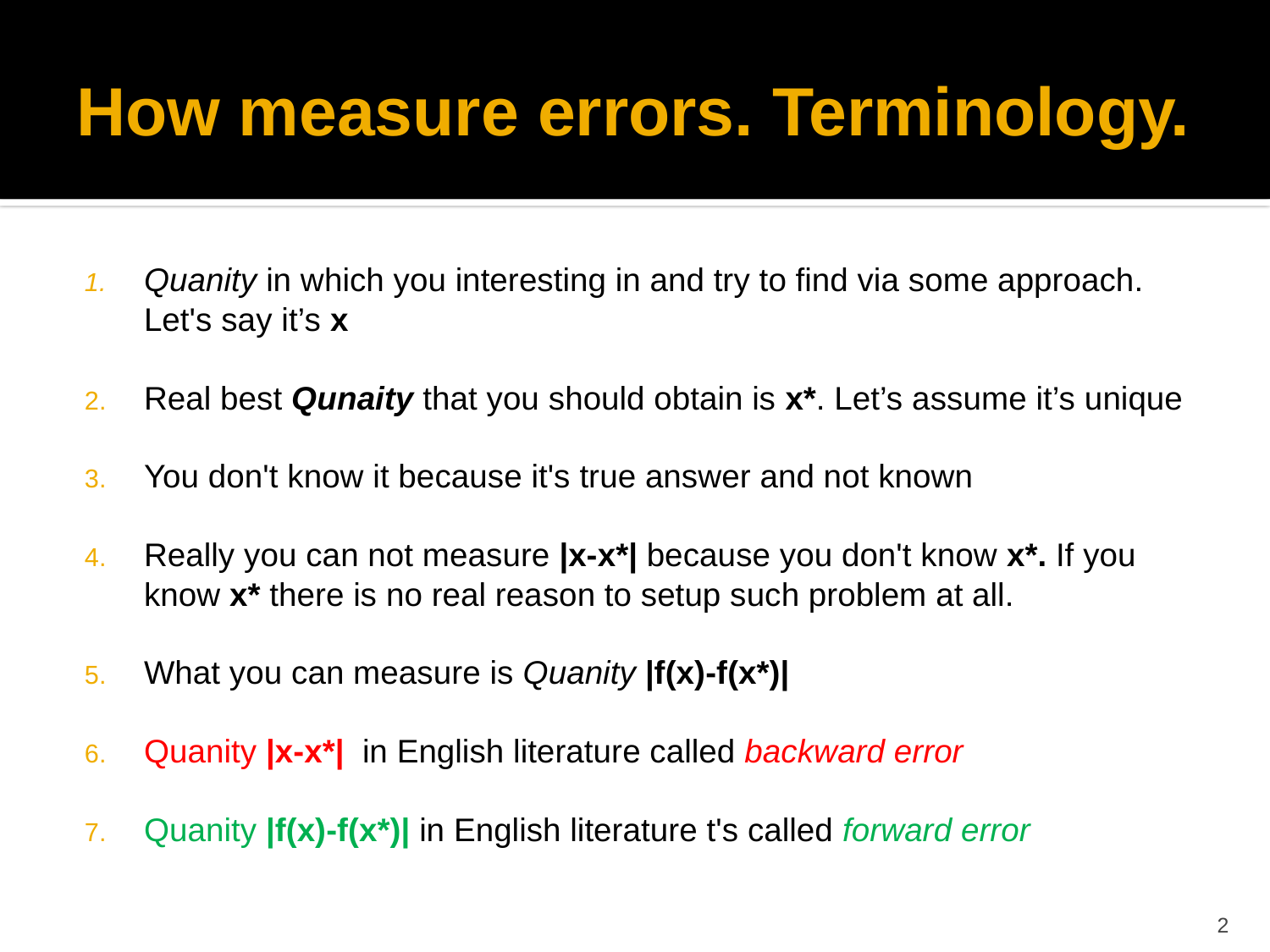

# How measure errors. Terminology.
Quanity in which you interesting in and try to find via some approach. Let's say it’s x
Real best Qunaity that you should obtain is x*. Let’s assume it’s unique

You don't know it because it's true answer and not known

Really you can not measure |x-x*| because you don't know x*. If you know x* there is no real reason to setup such problem at all.

What you can measure is Quanity |f(x)-f(x*)|

Quanity |x-x*|  in English literature called backward error

Quanity |f(x)-f(x*)| in English literature t's called forward error

2